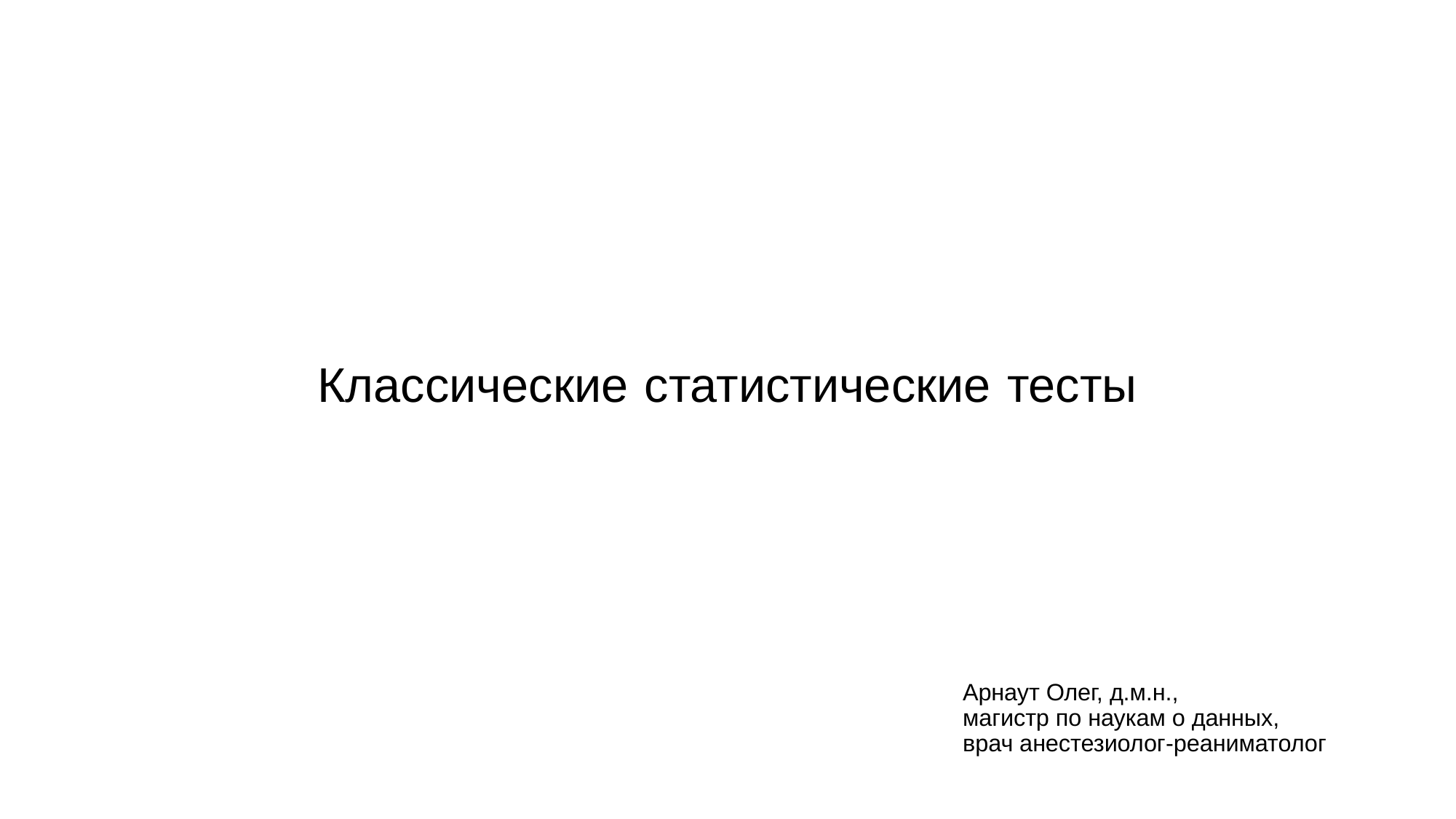

# Классические статистические тесты
Арнаут Олег, д.м.н.,
магистр по наукам о данных,
врач анестезиолог-реаниматолог